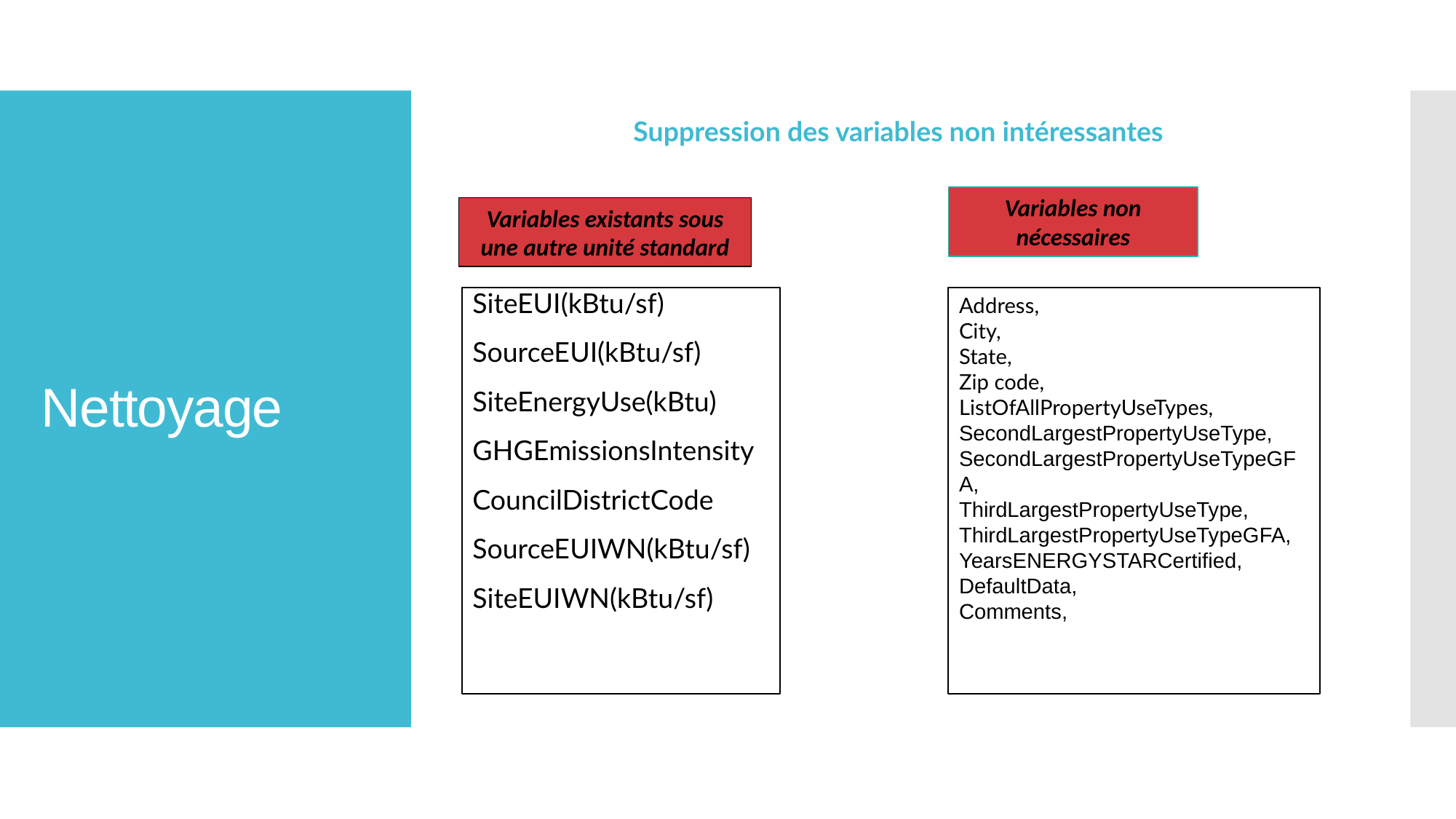

Suppression des variables non intéressantes

# Nettoyage
Variables non nécessaires
Variables existants sous une autre unité standard
Address,
City,
State,
Zip code,
ListOfAllPropertyUseTypes,
SecondLargestPropertyUseType,
SecondLargestPropertyUseTypeGFA,
ThirdLargestPropertyUseType,
ThirdLargestPropertyUseTypeGFA,
YearsENERGYSTARCertified,
DefaultData,
Comments,

SiteEUI(kBtu/sf)
SourceEUI(kBtu/sf)
SiteEnergyUse(kBtu)
GHGEmissionsIntensity
CouncilDistrictCode
SourceEUIWN(kBtu/sf)
SiteEUIWN(kBtu/sf)